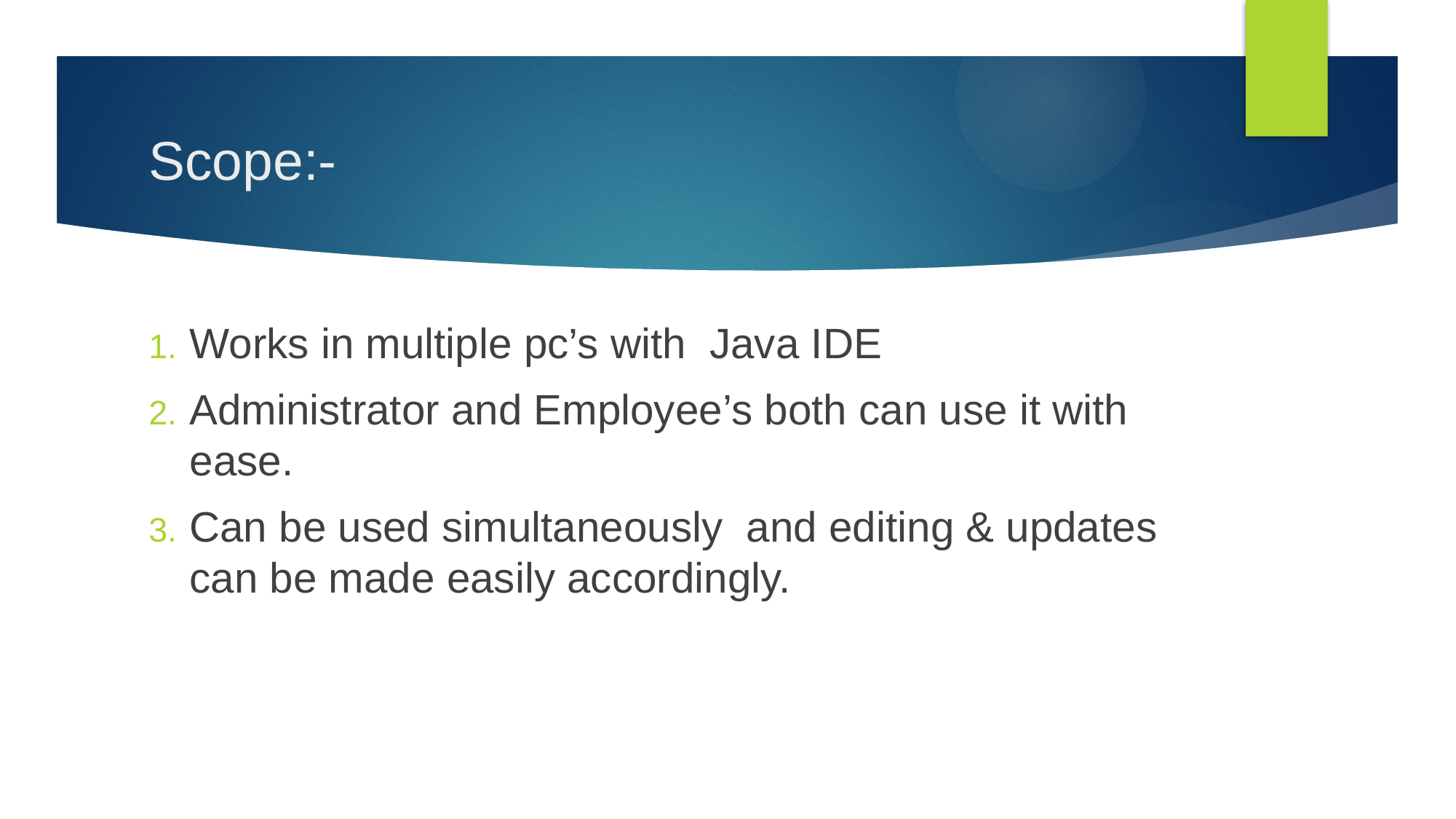

# Scope:-
Works in multiple pc’s with  Java IDE
Administrator and Employee’s both can use it with ease.
Can be used simultaneously  and editing & updates can be made easily accordingly.